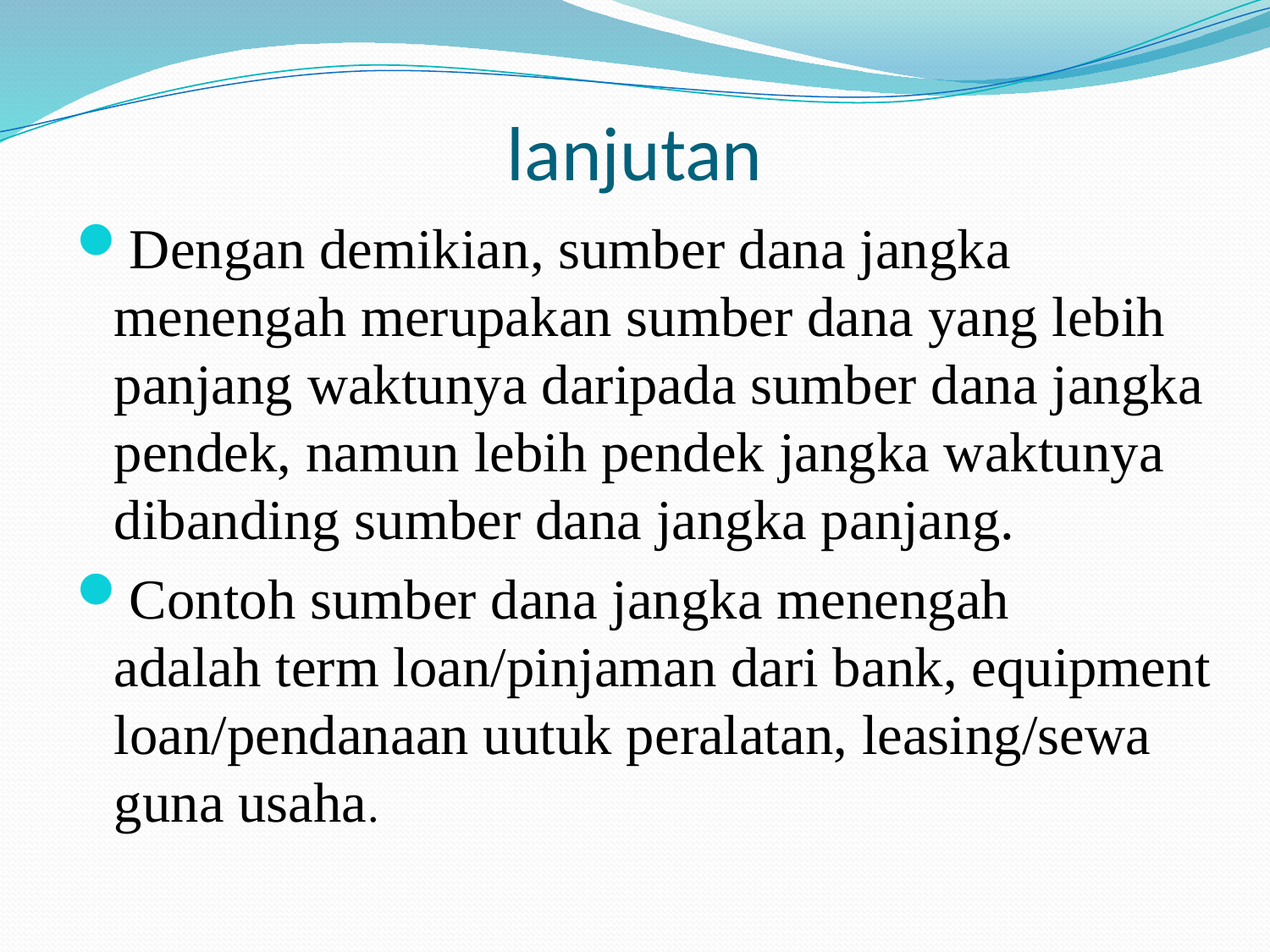

# lanjutan
Dengan demikian, sumber dana jangka menengah merupakan sumber dana yang lebih panjang waktunya daripada sumber dana jangka pendek, namun lebih pendek jangka waktunya dibanding sumber dana jangka panjang.
Contoh sumber dana jangka menengah adalah term loan/pinjaman dari bank, equipment loan/pendanaan uutuk peralatan, leasing/sewa guna usaha.